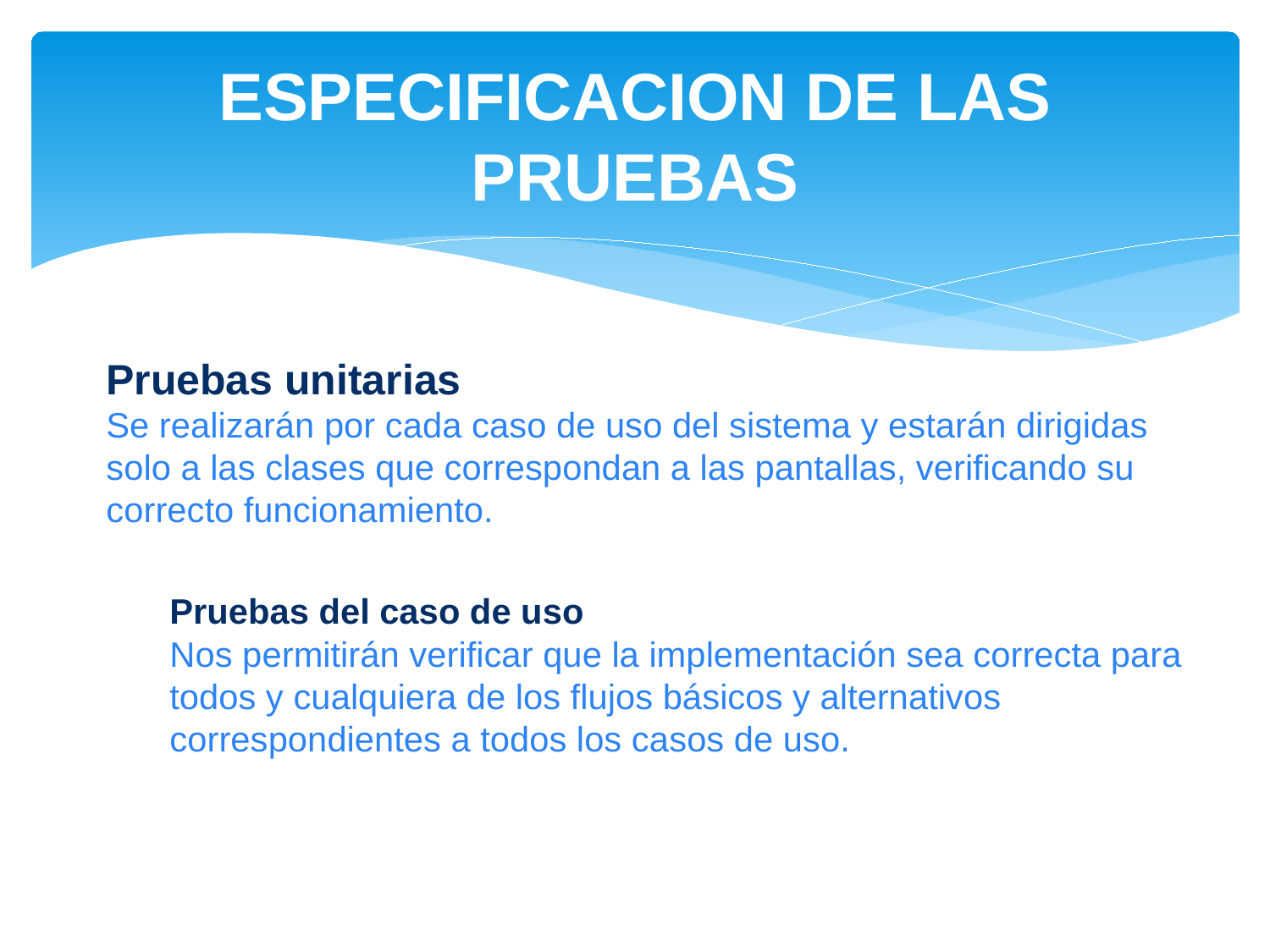

# ESPECIFICACION DE LAS PRUEBAS
Pruebas unitarias
Se realizarán por cada caso de uso del sistema y estarán dirigidas solo a las clases que correspondan a las pantallas, verificando su correcto funcionamiento.

Pruebas del caso de uso
Nos permitirán verificar que la implementación sea correcta para todos y cualquiera de los flujos básicos y alternativos correspondientes a todos los casos de uso.